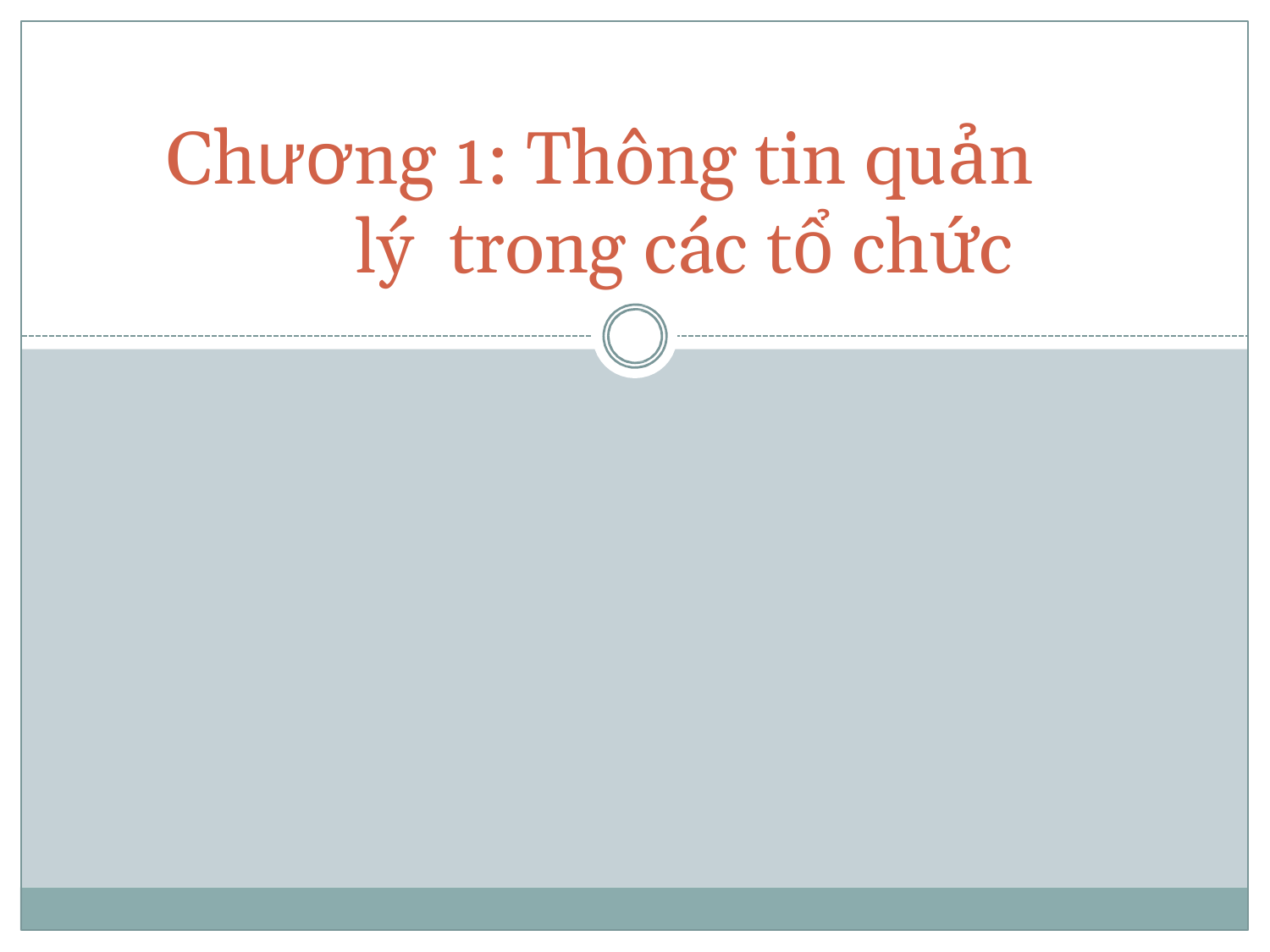

# Chương 1: Thông tin quản lý  trong các tổ chức